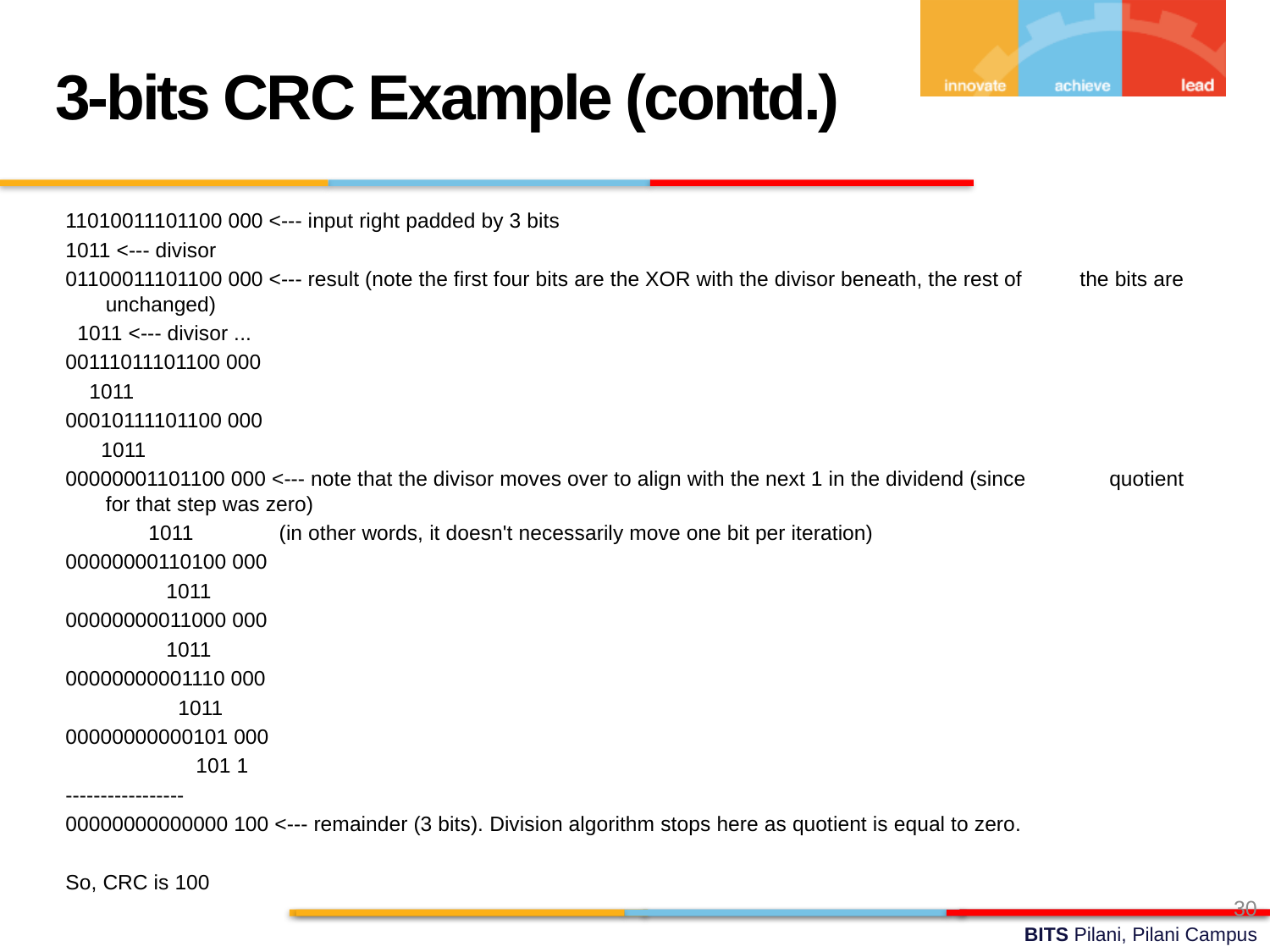

3-bits CRC Example (contd.)
11010011101100 000 <--- input right padded by 3 bits
1011 <--- divisor
01100011101100 000 <--- result (note the first four bits are the XOR with the divisor beneath, the rest of 			the bits are unchanged)
  1011 <--- divisor ...
00111011101100 000
    1011
00010111101100 000
      1011
00000001101100 000 <--- note that the divisor moves over to align with the next 1 in the dividend (since 		     quotient for that step was zero)
              1011 	    (in other words, it doesn't necessarily move one bit per iteration)
00000000110100 000
                 1011
00000000011000 000
                 1011
00000000001110 000
                   1011
00000000000101 000
                      101 1
-----------------
00000000000000 100 <--- remainder (3 bits). Division algorithm stops here as quotient is equal to zero.

So, CRC is 100
30